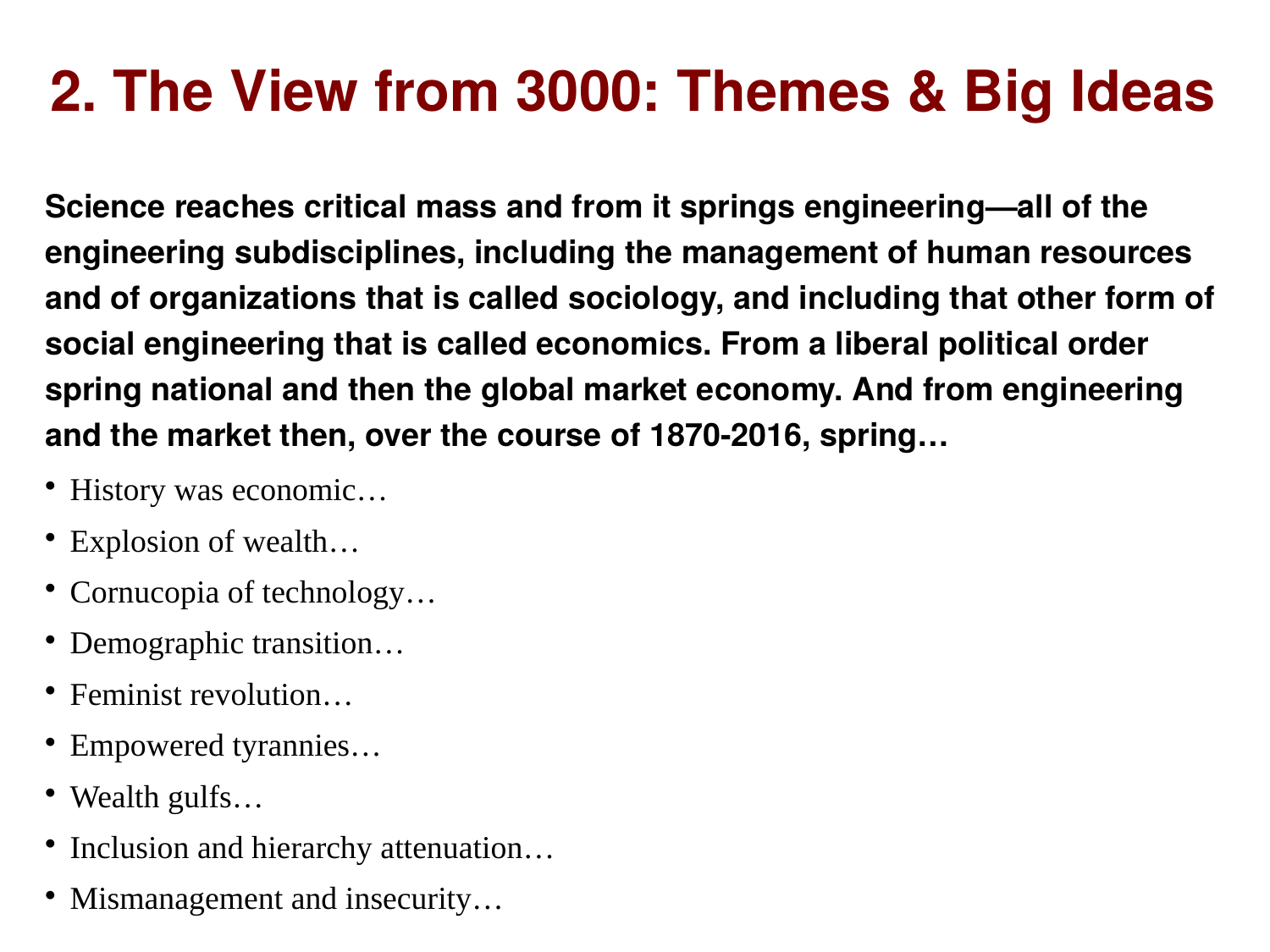

2. The View from 3000: Themes & Big Ideas
Science reaches critical mass and from it springs engineering—all of the engineering subdisciplines, including the management of human resources and of organizations that is called sociology, and including that other form of social engineering that is called economics. From a liberal political order spring national and then the global market economy. And from engineering and the market then, over the course of 1870-2016, spring…
History was economic…
Explosion of wealth…
Cornucopia of technology…
Demographic transition…
Feminist revolution…
Empowered tyrannies…
Wealth gulfs…
Inclusion and hierarchy attenuation…
Mismanagement and insecurity…